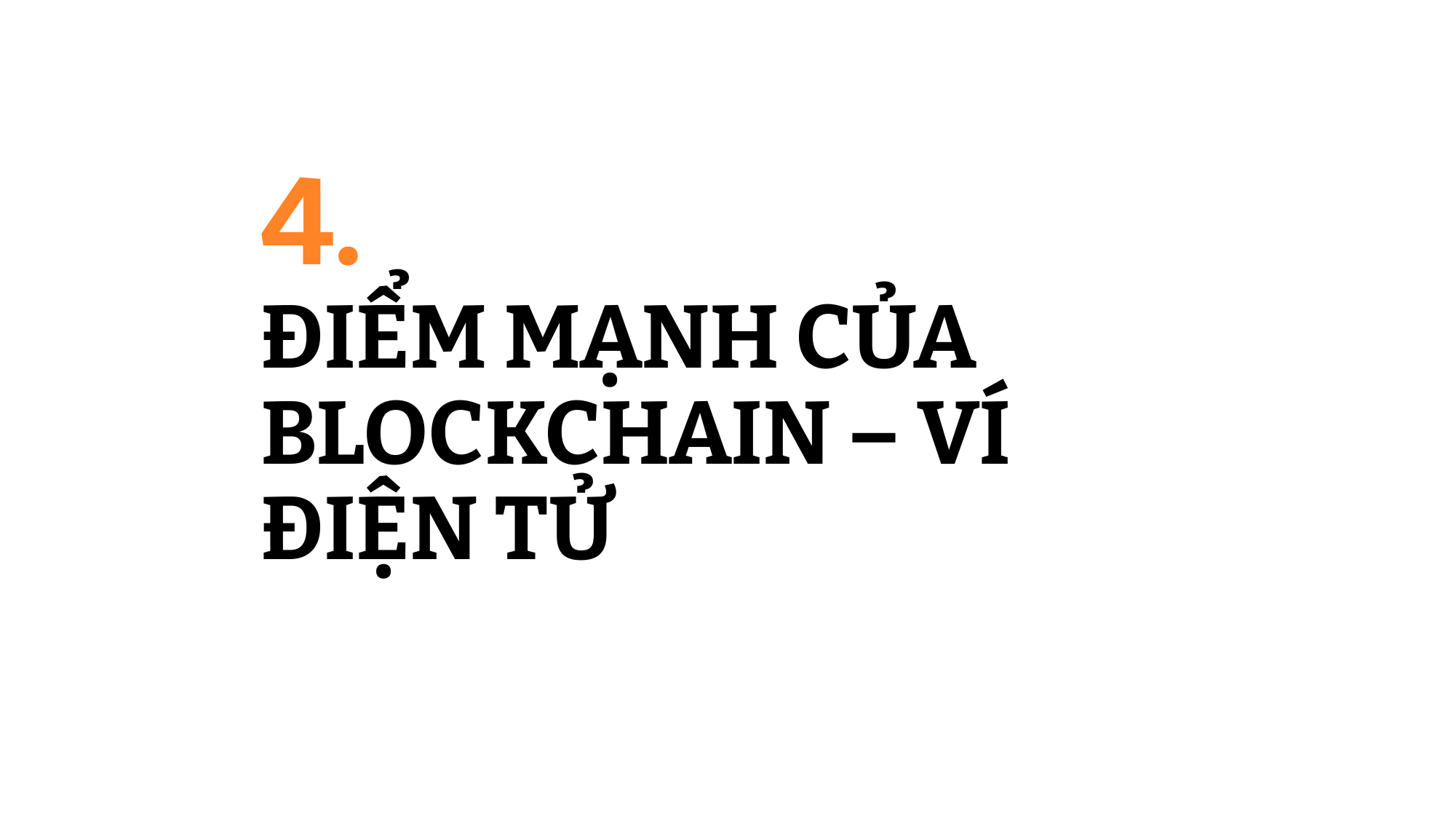

# 4.
Điểm mạnh của
Blockchain – Ví điện tử